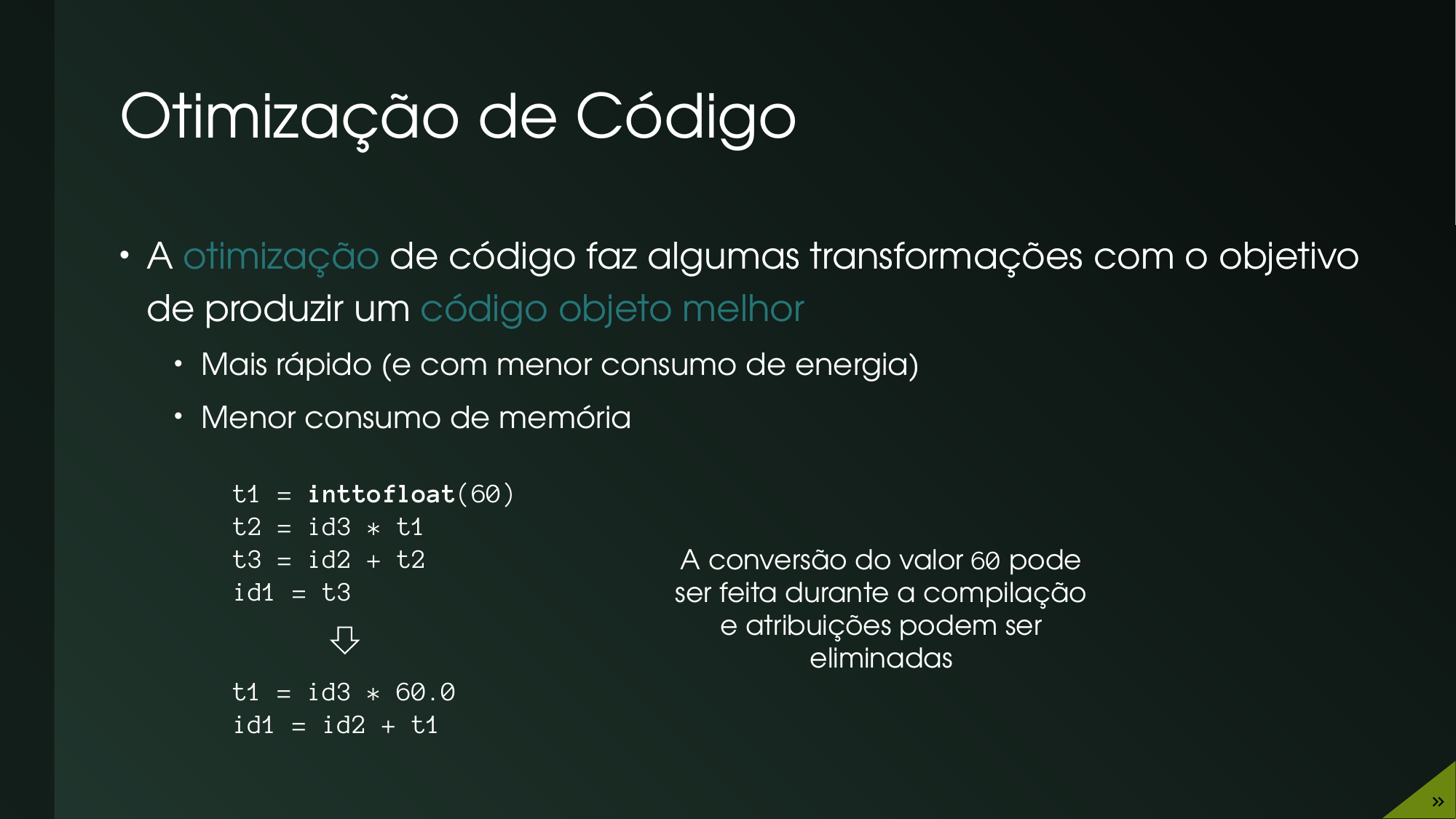

# Otimização de Código
A otimização de código faz algumas transformações com o objetivo de produzir um código objeto melhor
Mais rápido (e com menor consumo de energia)
Menor consumo de memória
t1 = inttofloat(60)
t2 = id3 * t1
t3 = id2 + t2
id1 = t3
A conversão do valor 60 pode ser feita durante a compilação e atribuições podem ser eliminadas

t1 = id3 * 60.0
id1 = id2 + t1

»